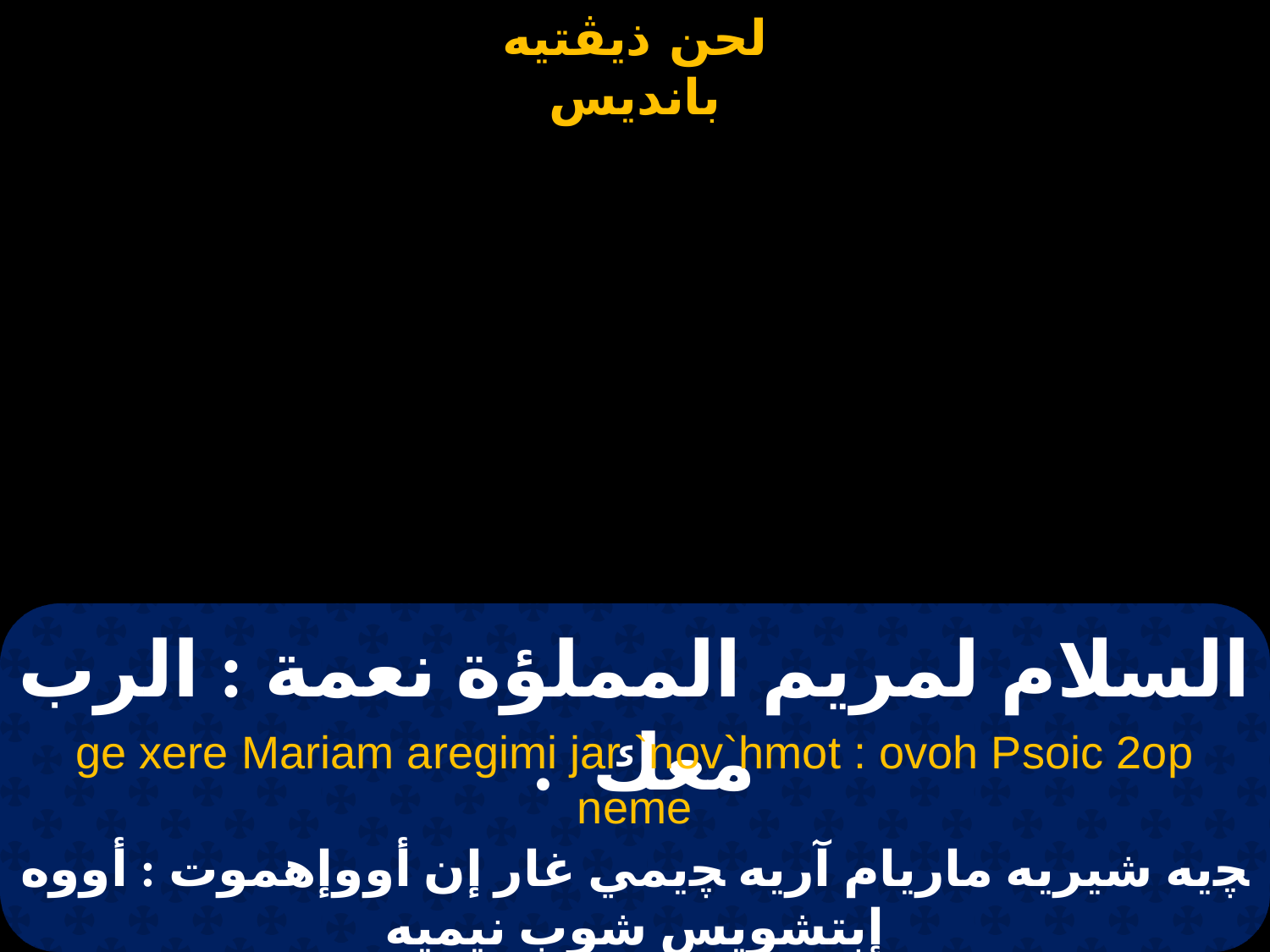

# السلام لمريم المملؤة نعمة : الرب معك  .
ge xere Mariam aregimi jar `nov`hmot : ovoh Psoic 2op neme
ﭽيه شيريه ماريام آريه ﭽيمي غار إن أووإهموت : أووه إبتشويس شوب نيميه